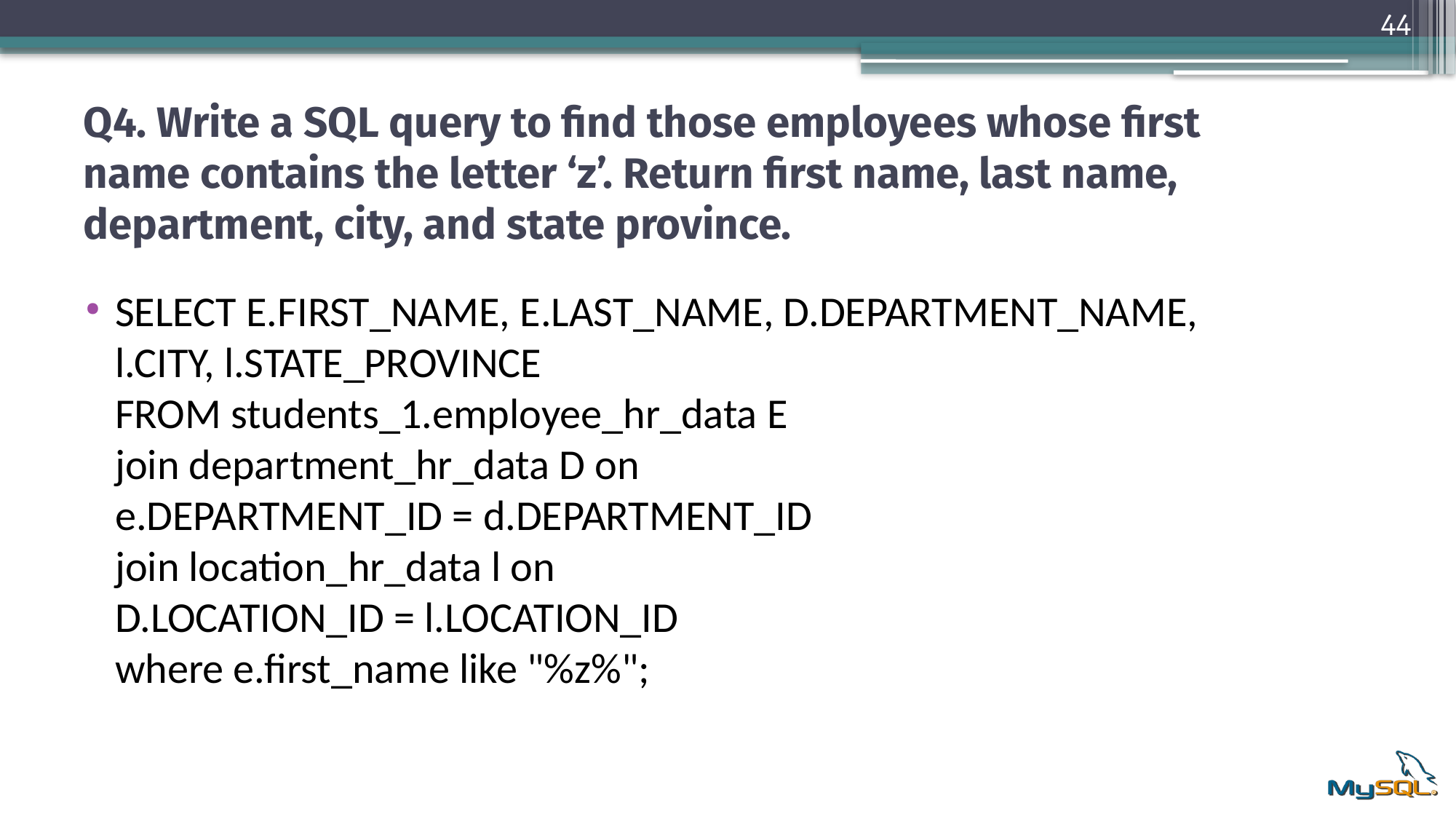

44
# Q4. Write a SQL query to find those employees whose first name contains the letter ‘z’. Return first name, last name, department, city, and state province.
SELECT E.FIRST_NAME, E.LAST_NAME, D.DEPARTMENT_NAME, l.CITY, l.STATE_PROVINCE
FROM students_1.employee_hr_data E
join department_hr_data D on
e.DEPARTMENT_ID = d.DEPARTMENT_ID
join location_hr_data l on
D.LOCATION_ID = l.LOCATION_ID
where e.first_name like "%z%";